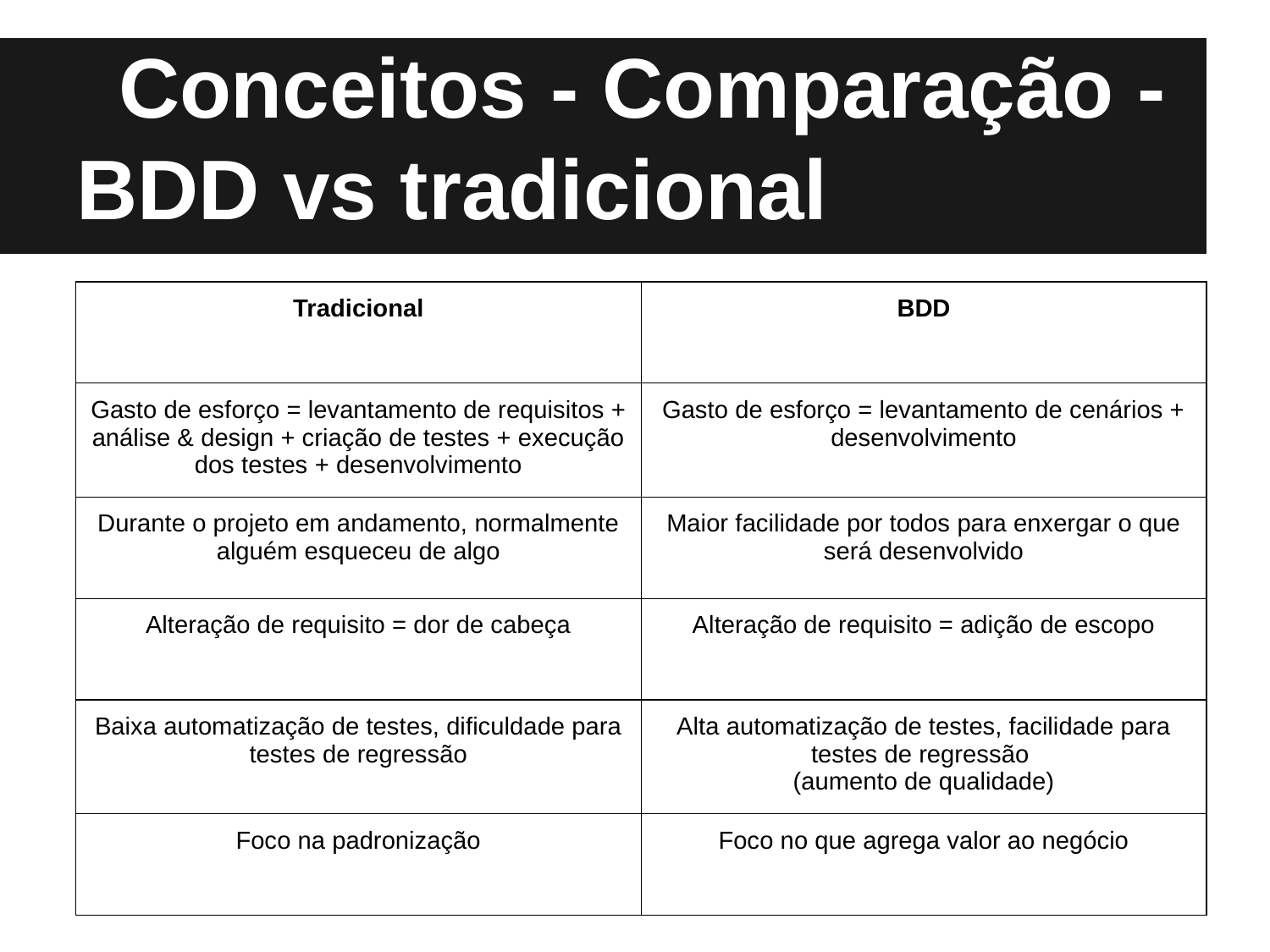

# Conceitos - Comparação - BDD vs tradicional

| Tradicional | BDD |
| --- | --- |
| Gasto de esforço = levantamento de requisitos + análise & design + criação de testes + execução dos testes + desenvolvimento | Gasto de esforço = levantamento de cenários + desenvolvimento |
| Durante o projeto em andamento, normalmente alguém esqueceu de algo | Maior facilidade por todos para enxergar o que será desenvolvido |
| Alteração de requisito = dor de cabeça | Alteração de requisito = adição de escopo |
| Baixa automatização de testes, dificuldade para testes de regressão | Alta automatização de testes, facilidade para testes de regressão (aumento de qualidade) |
| Foco na padronização | Foco no que agrega valor ao negócio |